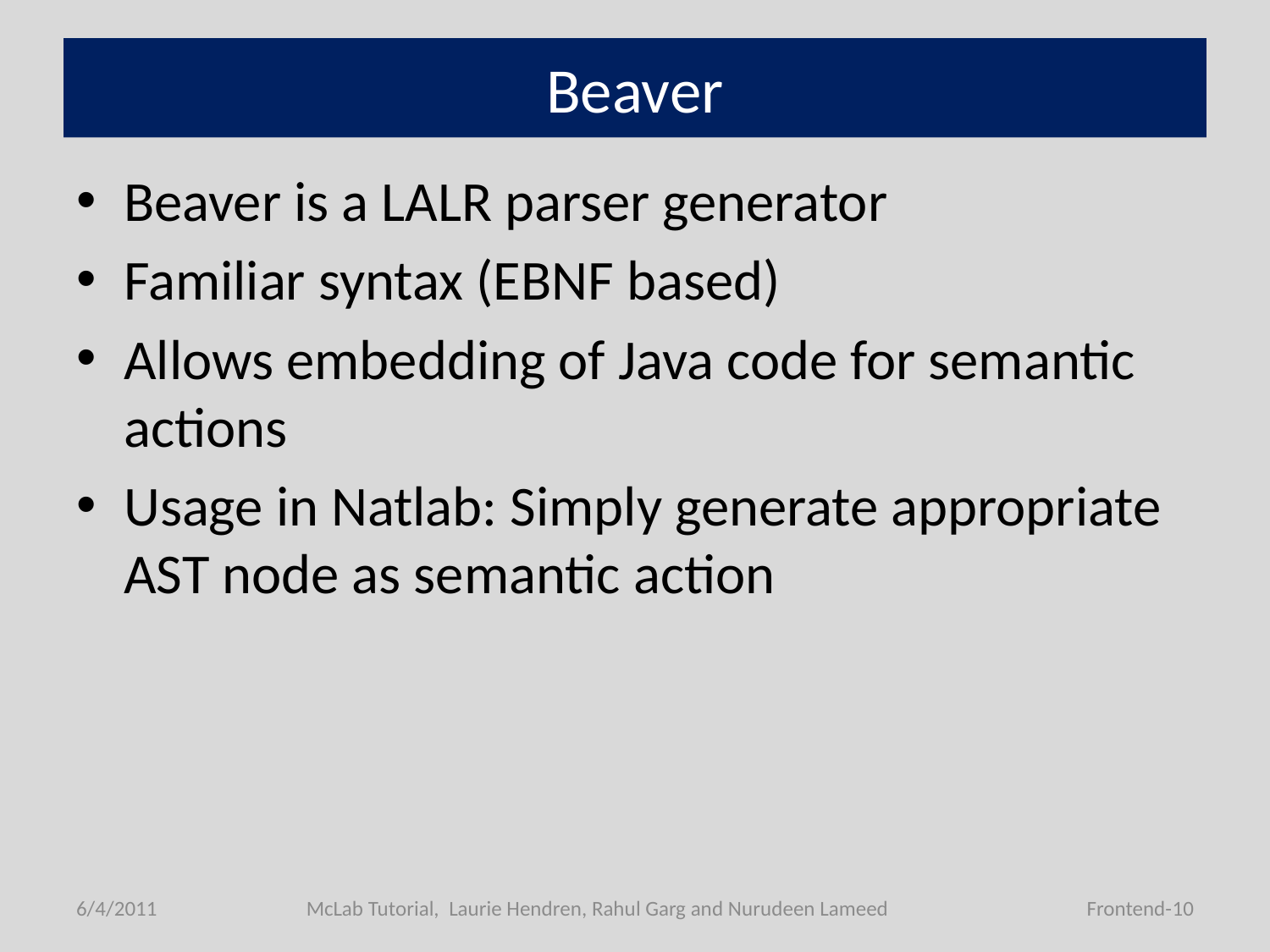

# Beaver
Beaver is a LALR parser generator
Familiar syntax (EBNF based)
Allows embedding of Java code for semantic actions
Usage in Natlab: Simply generate appropriate AST node as semantic action

6/4/2011
McLab Tutorial,  Laurie Hendren, Rahul Garg and Nurudeen Lameed
Frontend-10